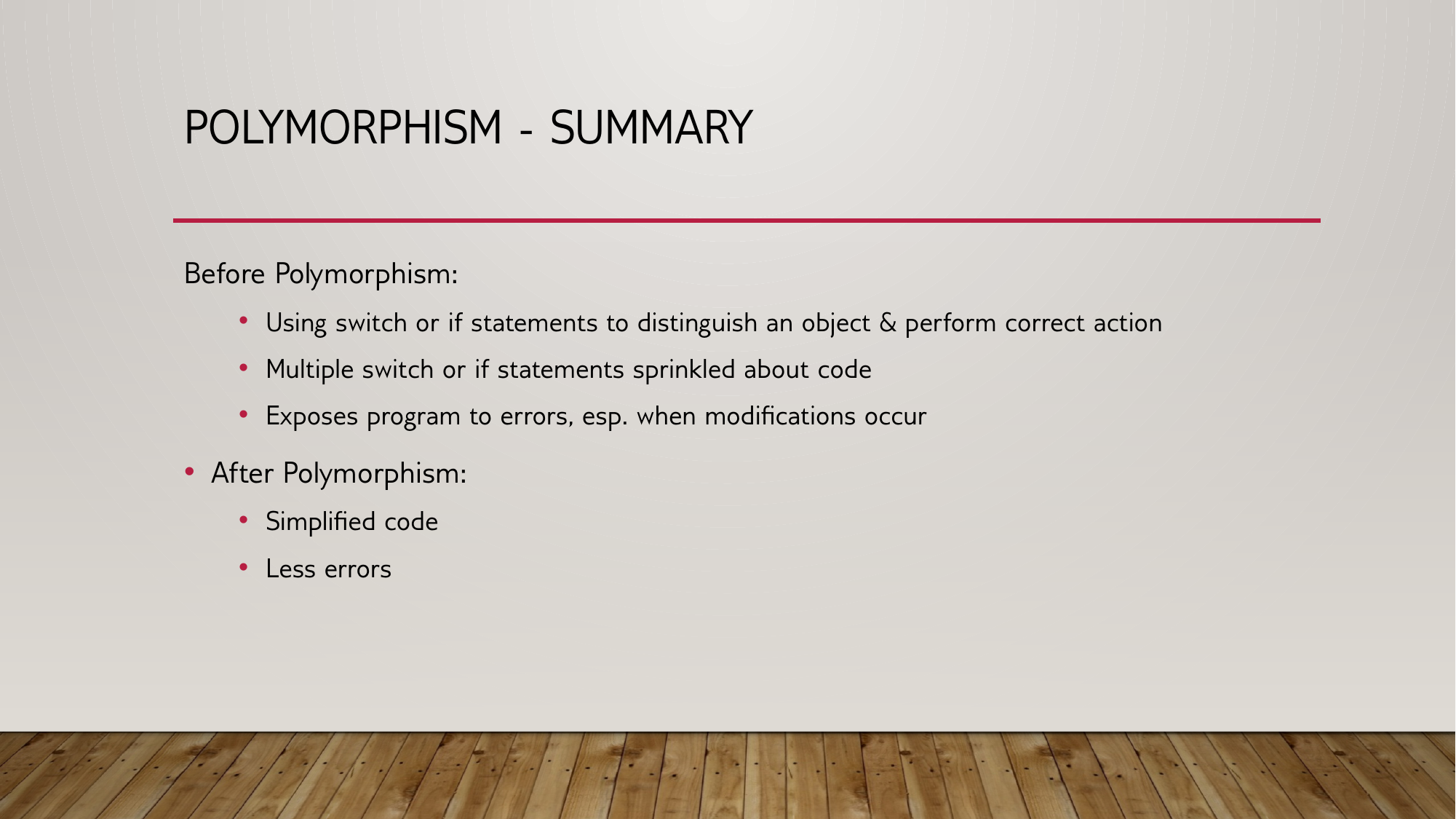

# Polymorphism - summary
Before Polymorphism:
Using switch or if statements to distinguish an object & perform correct action
Multiple switch or if statements sprinkled about code
Exposes program to errors, esp. when modifications occur
After Polymorphism:
Simplified code
Less errors